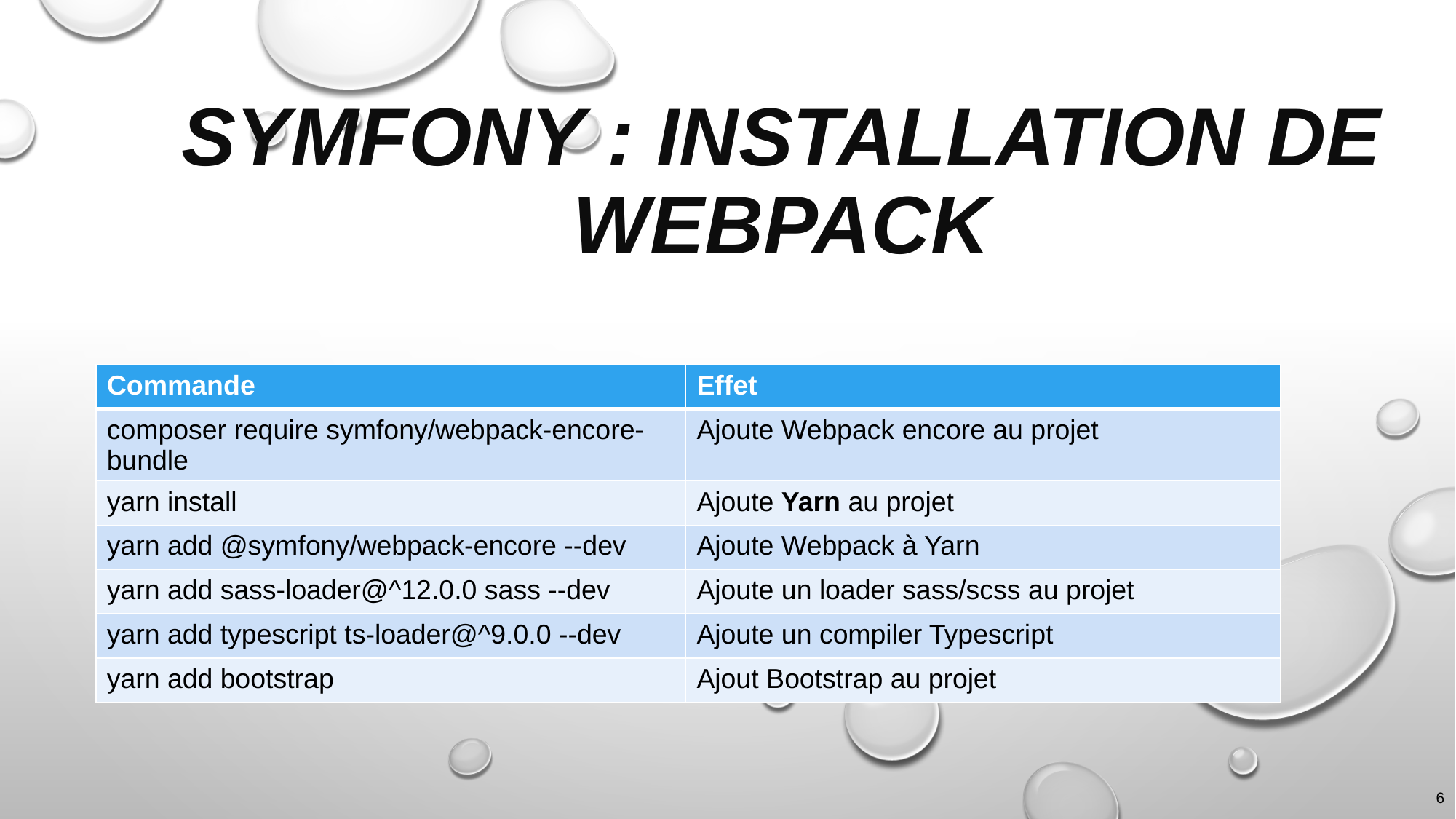

# Symfony : Installation de webpack
| Commande | Effet |
| --- | --- |
| composer require symfony/webpack-encore-bundle | Ajoute Webpack encore au projet |
| yarn install | Ajoute Yarn au projet |
| yarn add @symfony/webpack-encore --dev | Ajoute Webpack à Yarn |
| yarn add sass-loader@^12.0.0 sass --dev | Ajoute un loader sass/scss au projet |
| yarn add typescript ts-loader@^9.0.0 --dev | Ajoute un compiler Typescript |
| yarn add bootstrap | Ajout Bootstrap au projet |
6